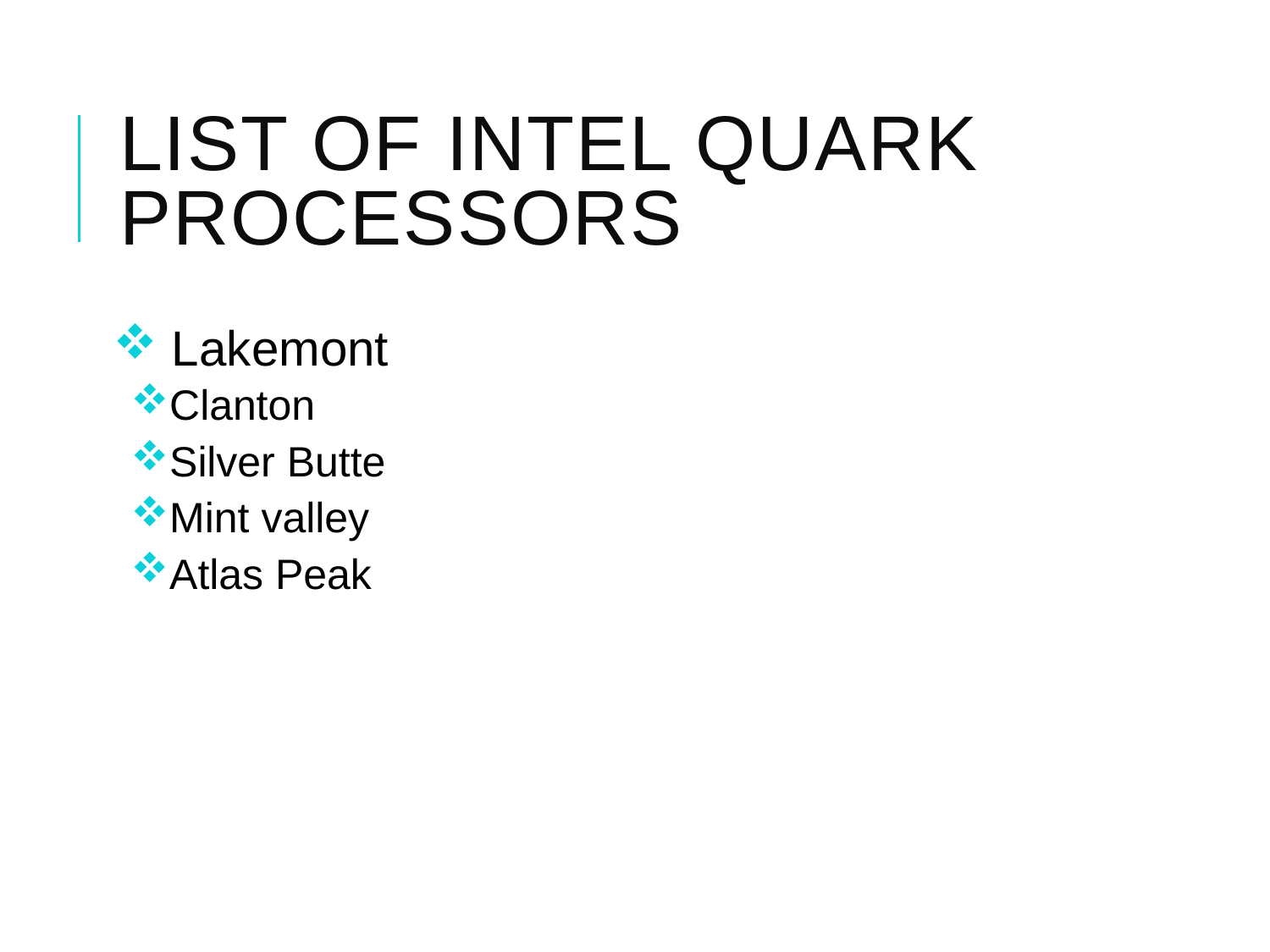

# List of intel quark processors
 Lakemont
Clanton
Silver Butte
Mint valley
Atlas Peak